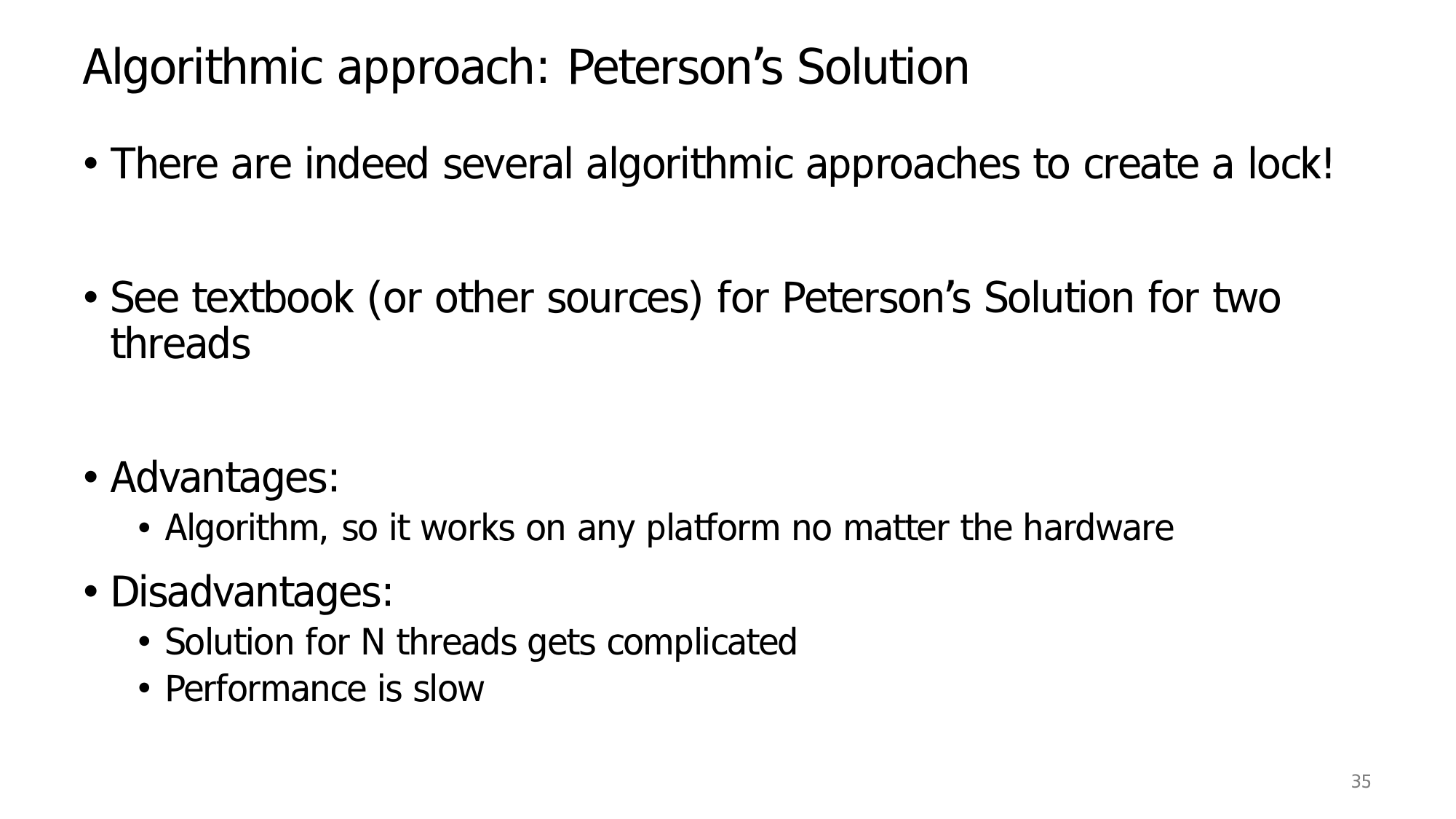

# Algorithmic approach: Peterson’s Solution
There are indeed several algorithmic approaches to create a lock!

See textbook (or other sources) for Peterson’s Solution for two threads

Advantages:
Algorithm, so it works on any platform no matter the hardware
Disadvantages:
Solution for N threads gets complicated
Performance is slow

35